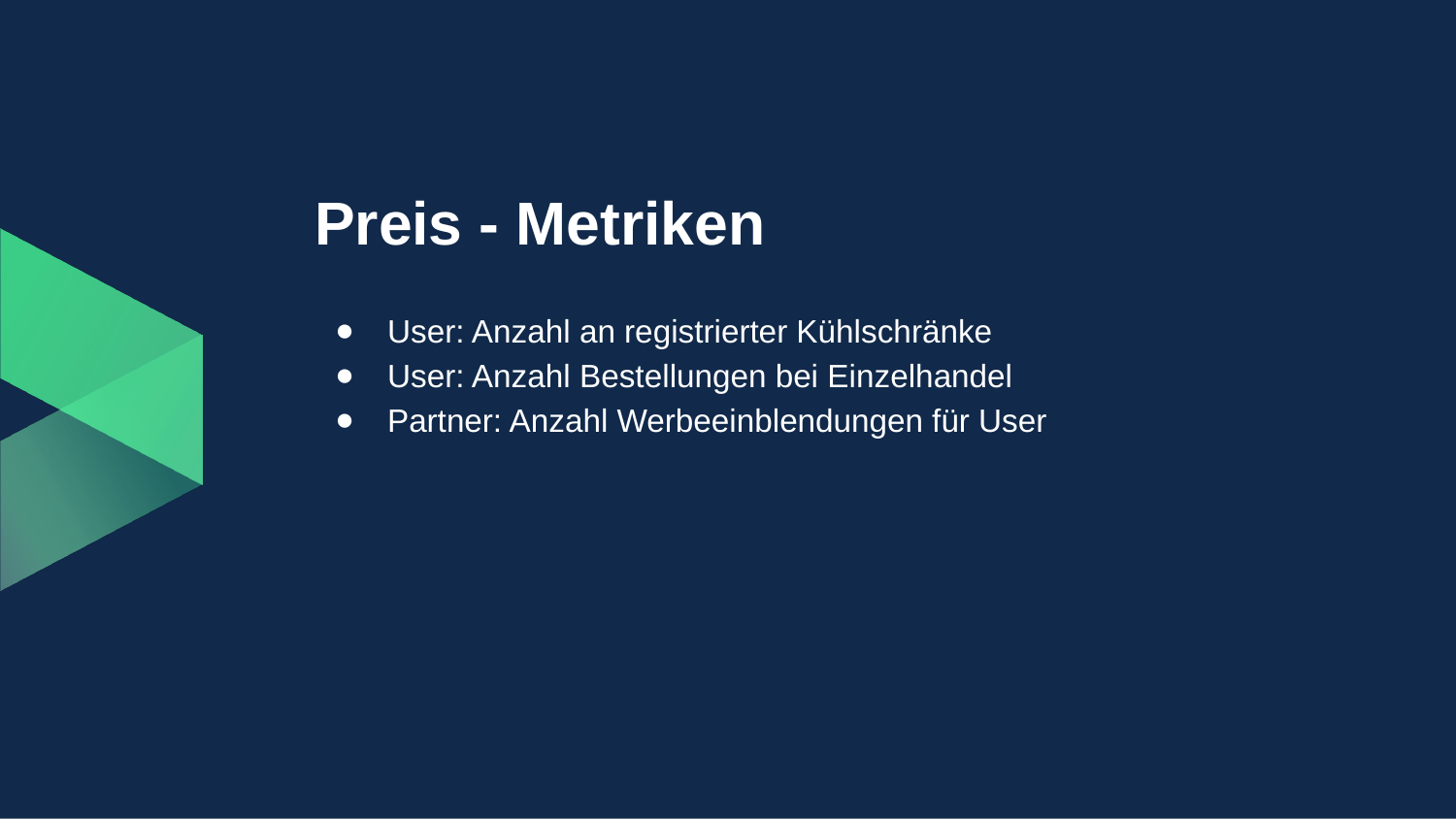

# Preis - Metriken
User: Anzahl an registrierter Kühlschränke
User: Anzahl Bestellungen bei Einzelhandel
Partner: Anzahl Werbeeinblendungen für User